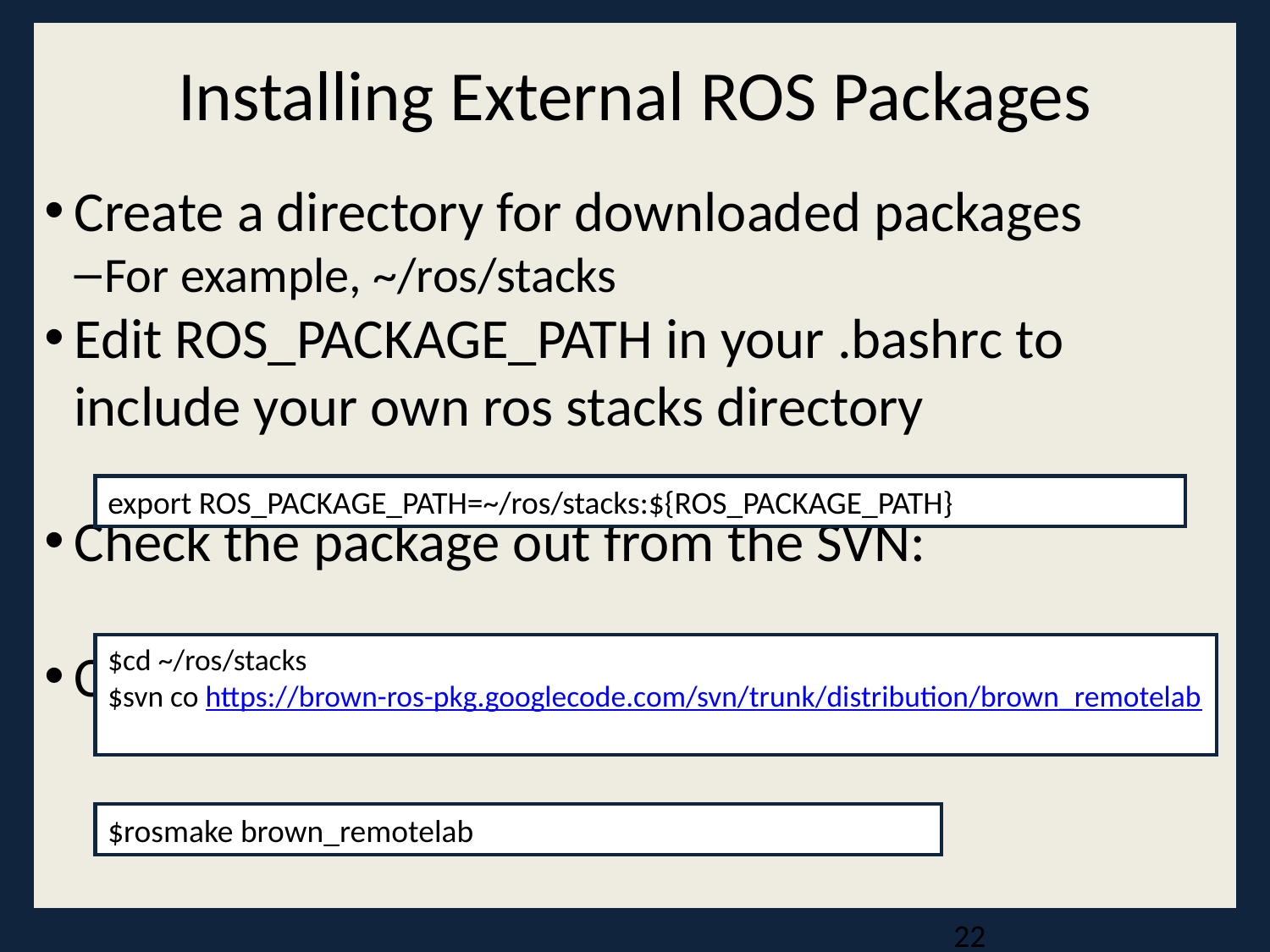

Installing External ROS Packages
Create a directory for downloaded packages
For example, ~/ros/stacks
Edit ROS_PACKAGE_PATH in your .bashrc to include your own ros stacks directory

Check the package out from the SVN:

Compile the package

export ROS_PACKAGE_PATH=~/ros/stacks:${ROS_PACKAGE_PATH}
$cd ~/ros/stacks
$svn co https://brown-ros-pkg.googlecode.com/svn/trunk/distribution/brown_remotelab
$rosmake brown_remotelab
22